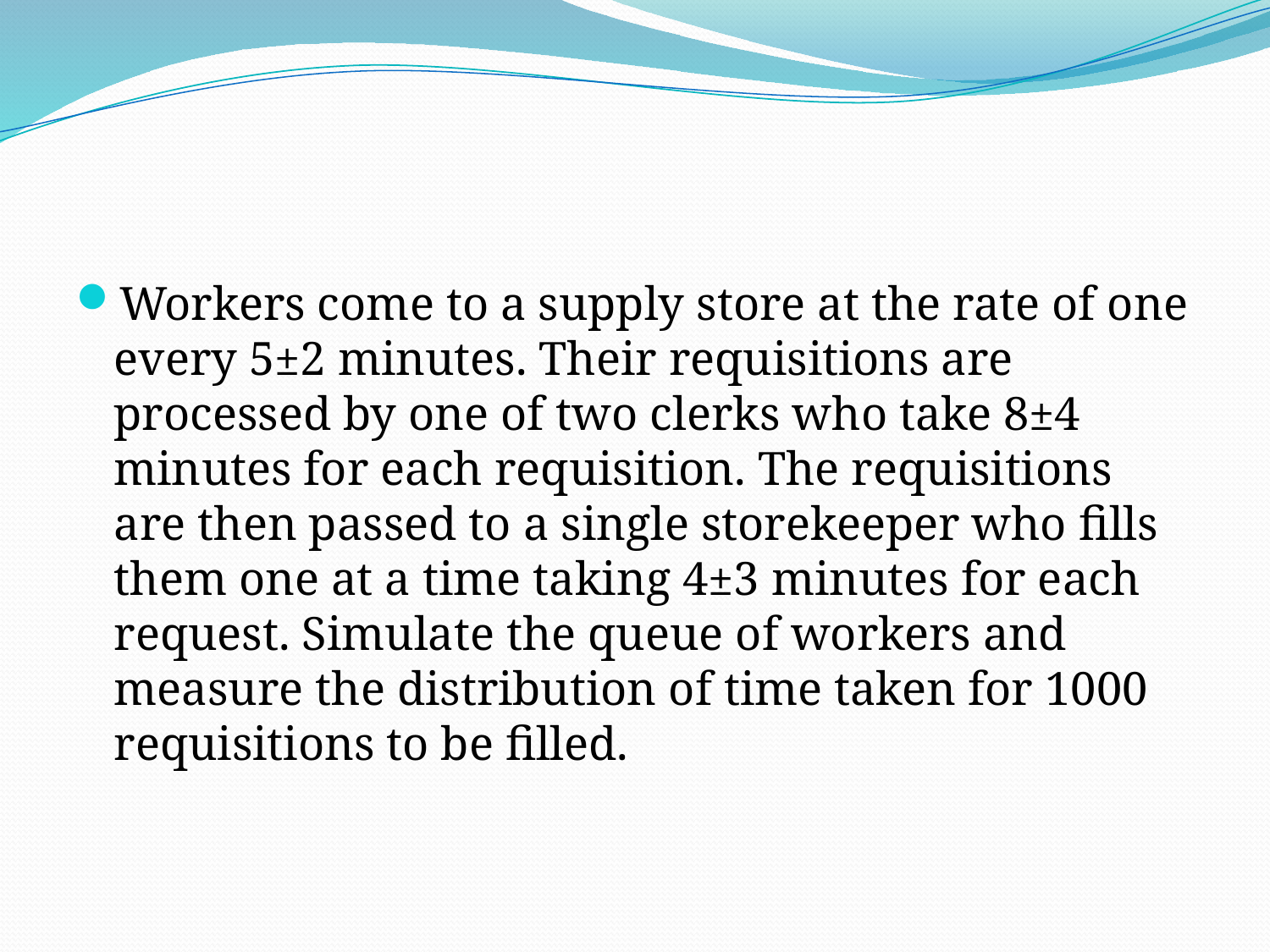

#
Workers come to a supply store at the rate of one every 5±2 minutes. Their requisitions are processed by one of two clerks who take 8±4 minutes for each requisition. The requisitions are then passed to a single storekeeper who fills them one at a time taking 4±3 minutes for each request. Simulate the queue of workers and measure the distribution of time taken for 1000 requisitions to be filled.